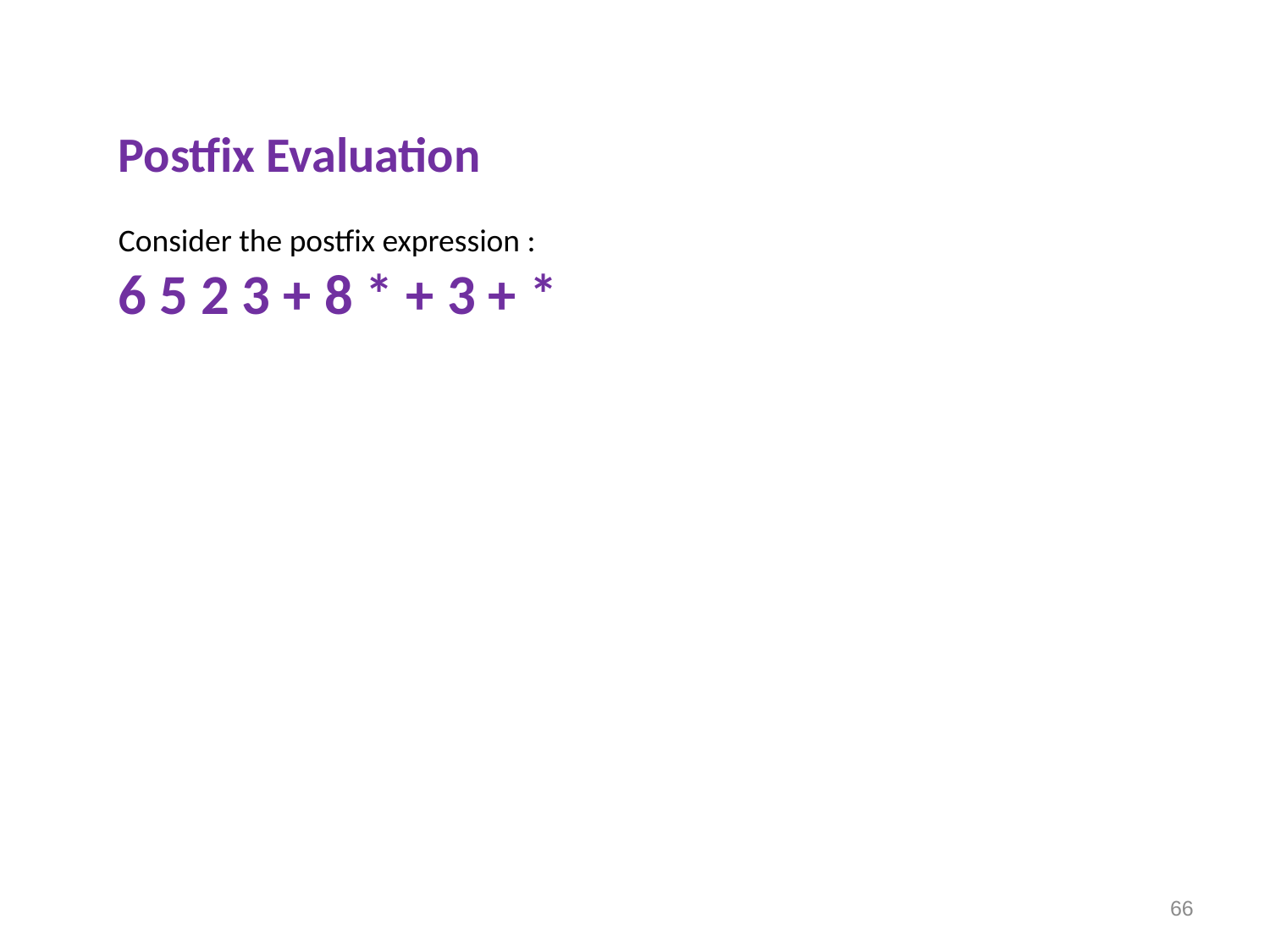

Postfix Evaluation

Consider the postfix expression :
6 5 2 3 + 8 * + 3 + *
66